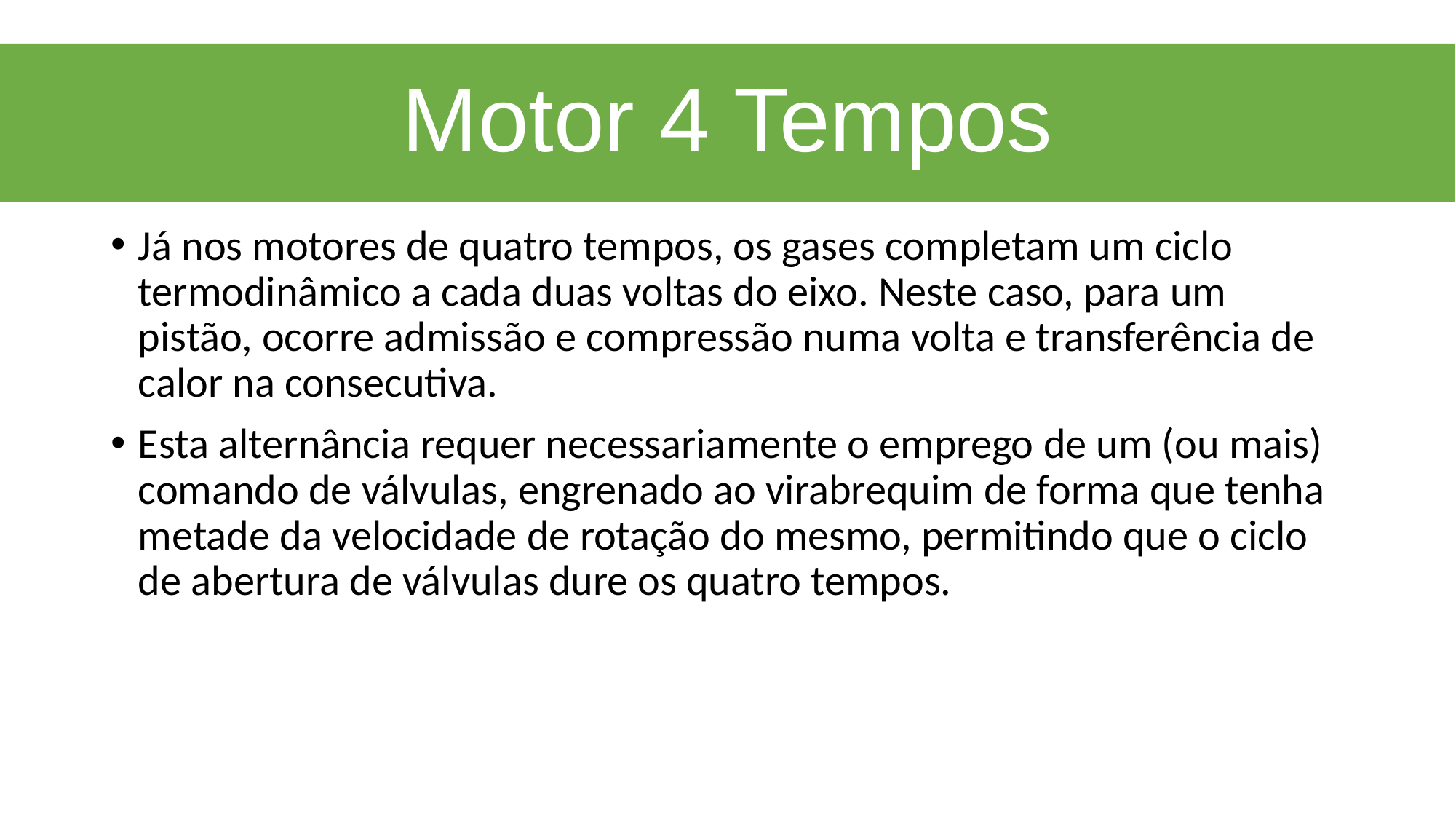

# Motor 4 Tempos
Já nos motores de quatro tempos, os gases completam um ciclo termodinâmico a cada duas voltas do eixo. Neste caso, para um pistão, ocorre admissão e compressão numa volta e transferência de calor na consecutiva.
Esta alternância requer necessariamente o emprego de um (ou mais) comando de válvulas, engrenado ao virabrequim de forma que tenha metade da velocidade de rotação do mesmo, permitindo que o ciclo de abertura de válvulas dure os quatro tempos.